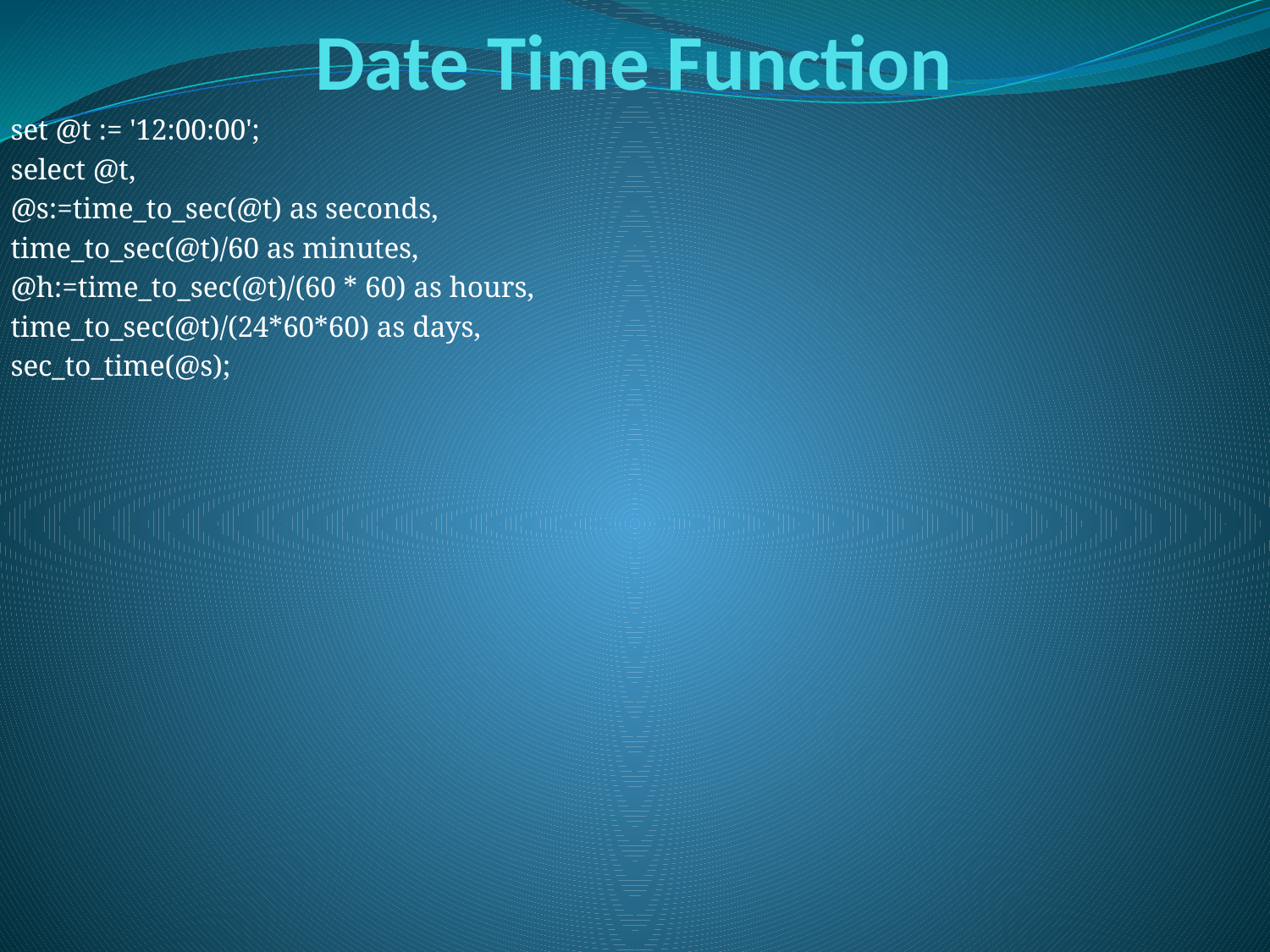

# Date Time Function
set @t := '12:00:00';
select @t,
@s:=time_to_sec(@t) as seconds,
time_to_sec(@t)/60 as minutes,
@h:=time_to_sec(@t)/(60 * 60) as hours,
time_to_sec(@t)/(24*60*60) as days,
sec_to_time(@s);